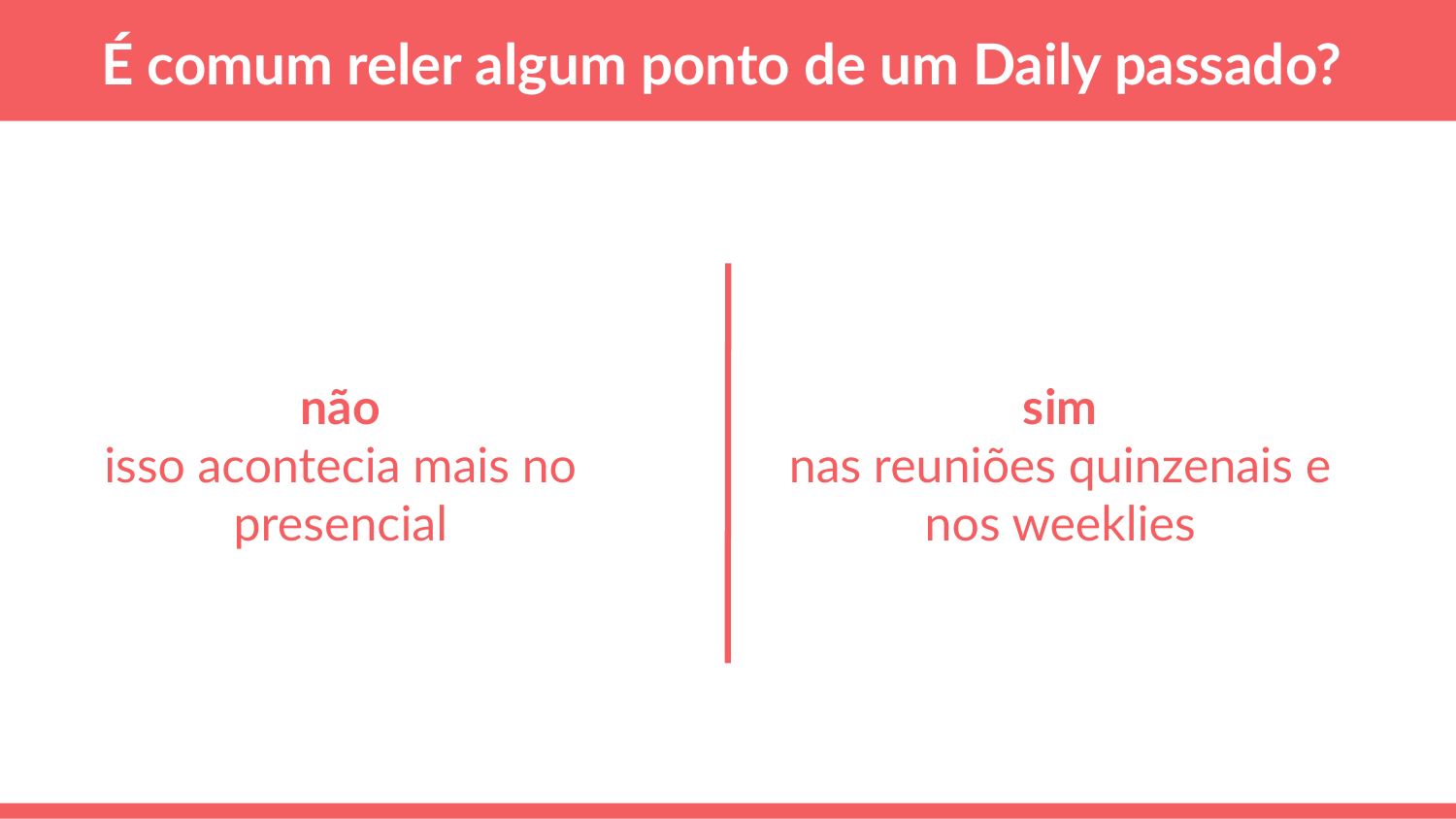

# É comum reler algum ponto de um Daily passado?
não
isso acontecia mais no presencial
sim
nas reuniões quinzenais e nos weeklies